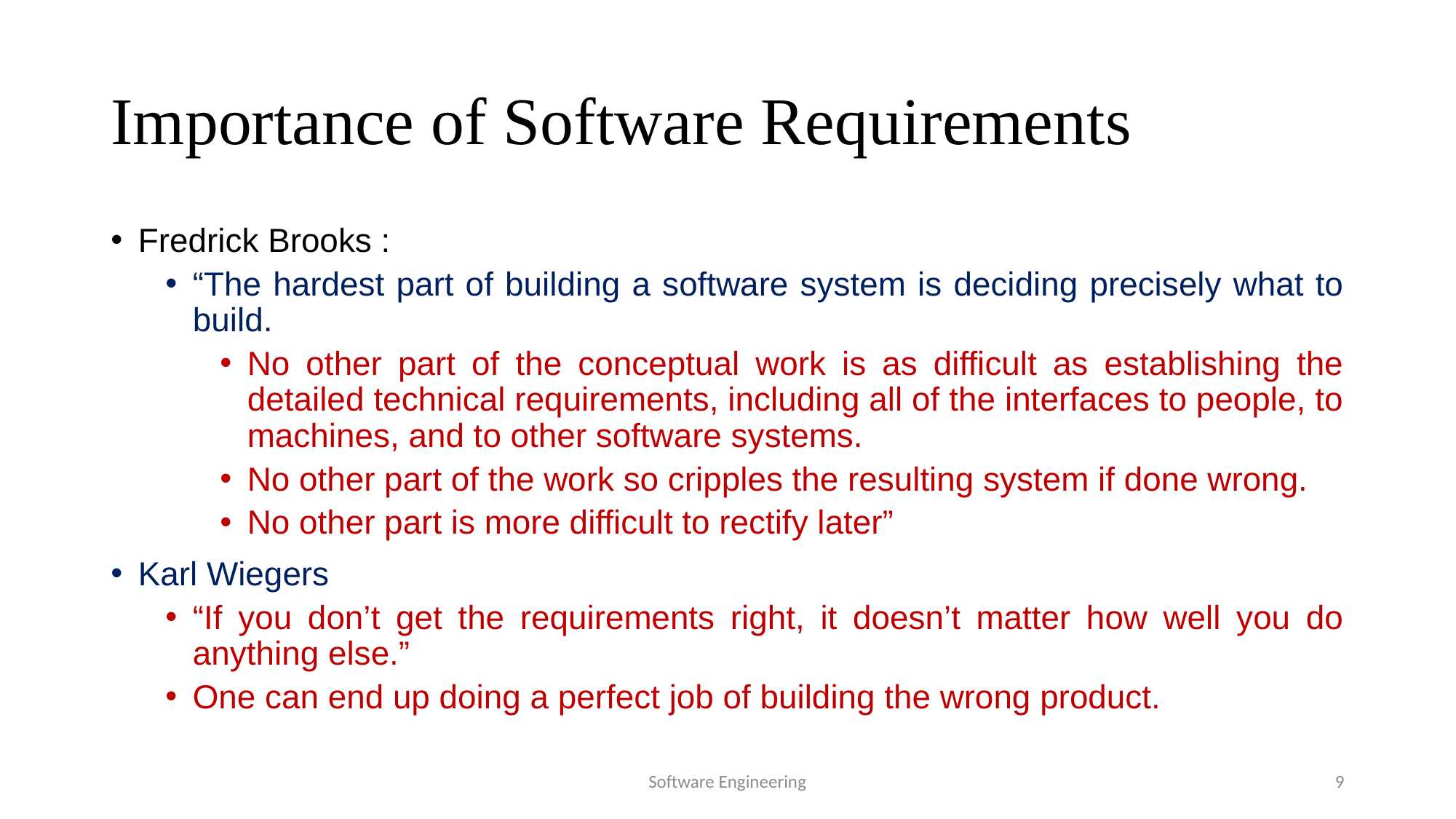

# Importance of Software Requirements
Fredrick Brooks :
“The hardest part of building a software system is deciding precisely what to build.
No other part of the conceptual work is as difficult as establishing the detailed technical requirements, including all of the interfaces to people, to machines, and to other software systems.
No other part of the work so cripples the resulting system if done wrong.
No other part is more difficult to rectify later”
Karl Wiegers
“If you don’t get the requirements right, it doesn’t matter how well you do anything else.”
One can end up doing a perfect job of building the wrong product.

Software Engineering
9